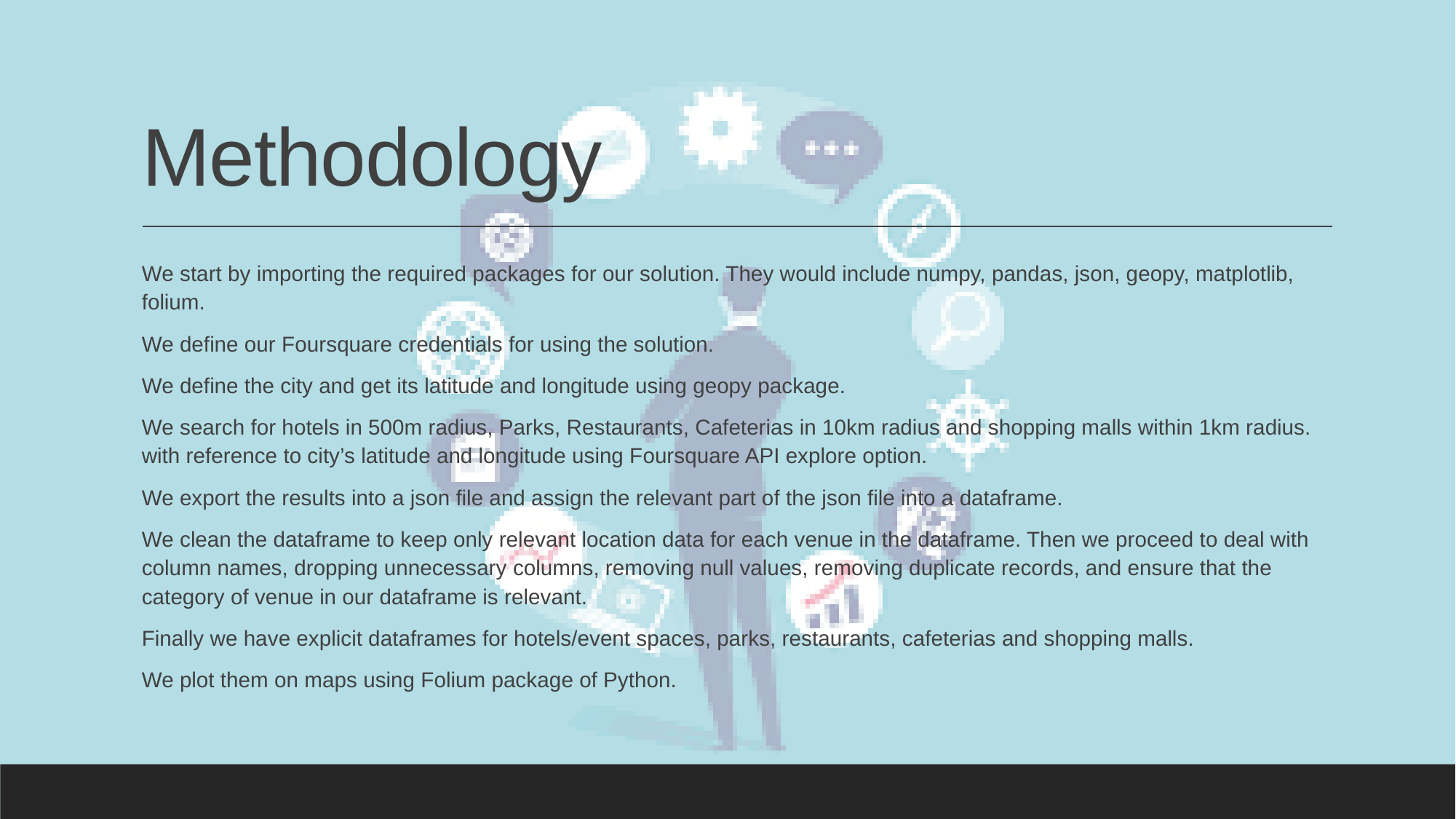

# Methodology
We start by importing the required packages for our solution. They would include numpy, pandas, json, geopy, matplotlib, folium.
We define our Foursquare credentials for using the solution.
We define the city and get its latitude and longitude using geopy package.
We search for hotels in 500m radius, Parks, Restaurants, Cafeterias in 10km radius and shopping malls within 1km radius. with reference to city’s latitude and longitude using Foursquare API explore option.
We export the results into a json file and assign the relevant part of the json file into a dataframe.
We clean the dataframe to keep only relevant location data for each venue in the dataframe. Then we proceed to deal with column names, dropping unnecessary columns, removing null values, removing duplicate records, and ensure that the category of venue in our dataframe is relevant.
Finally we have explicit dataframes for hotels/event spaces, parks, restaurants, cafeterias and shopping malls.
We plot them on maps using Folium package of Python.